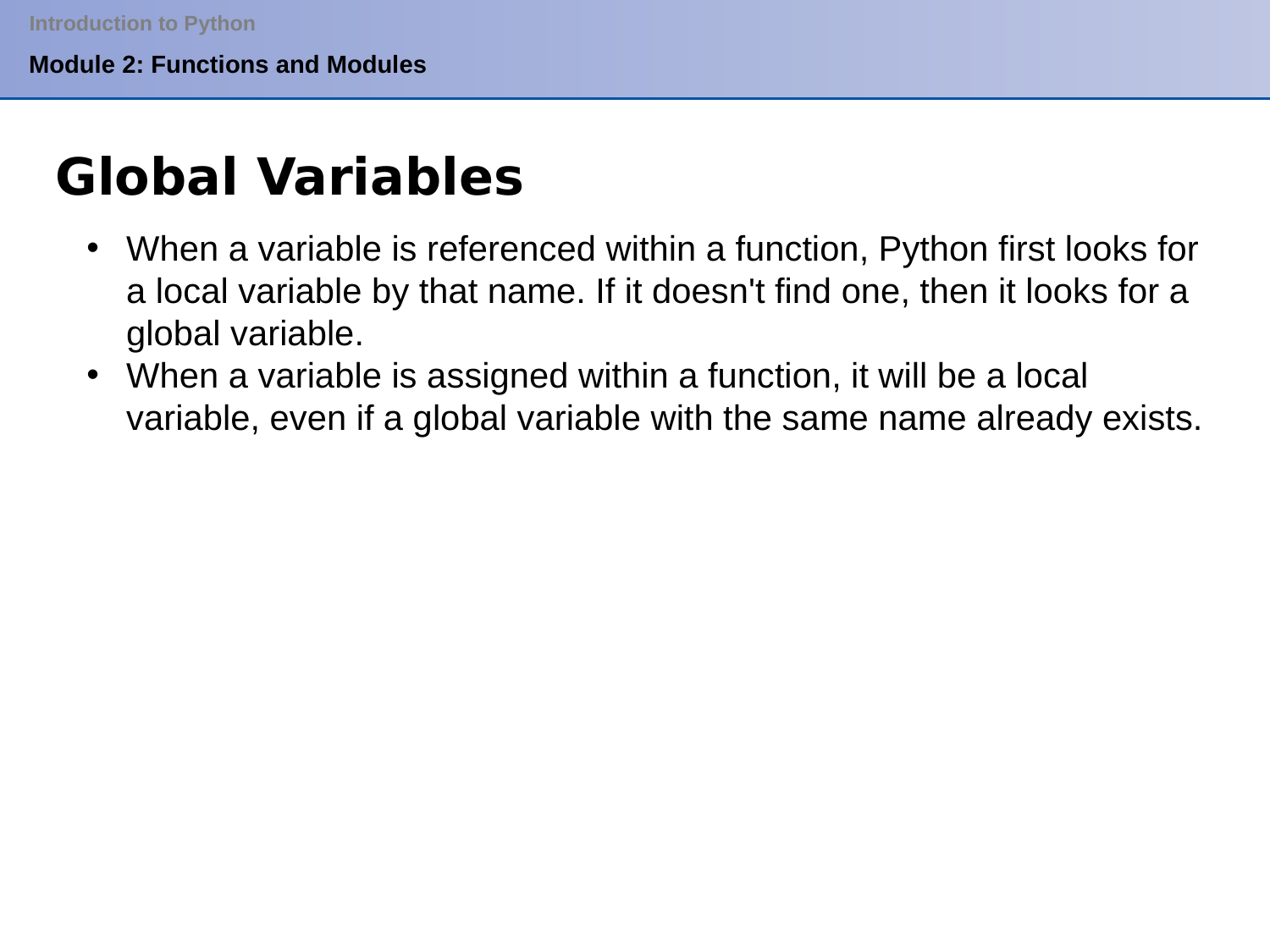

Introduction to Python
Module 2: Functions and Modules
Global Variables
When a variable is referenced within a function, Python first looks for a local variable by that name. If it doesn't find one, then it looks for a global variable.
When a variable is assigned within a function, it will be a local variable, even if a global variable with the same name already exists.